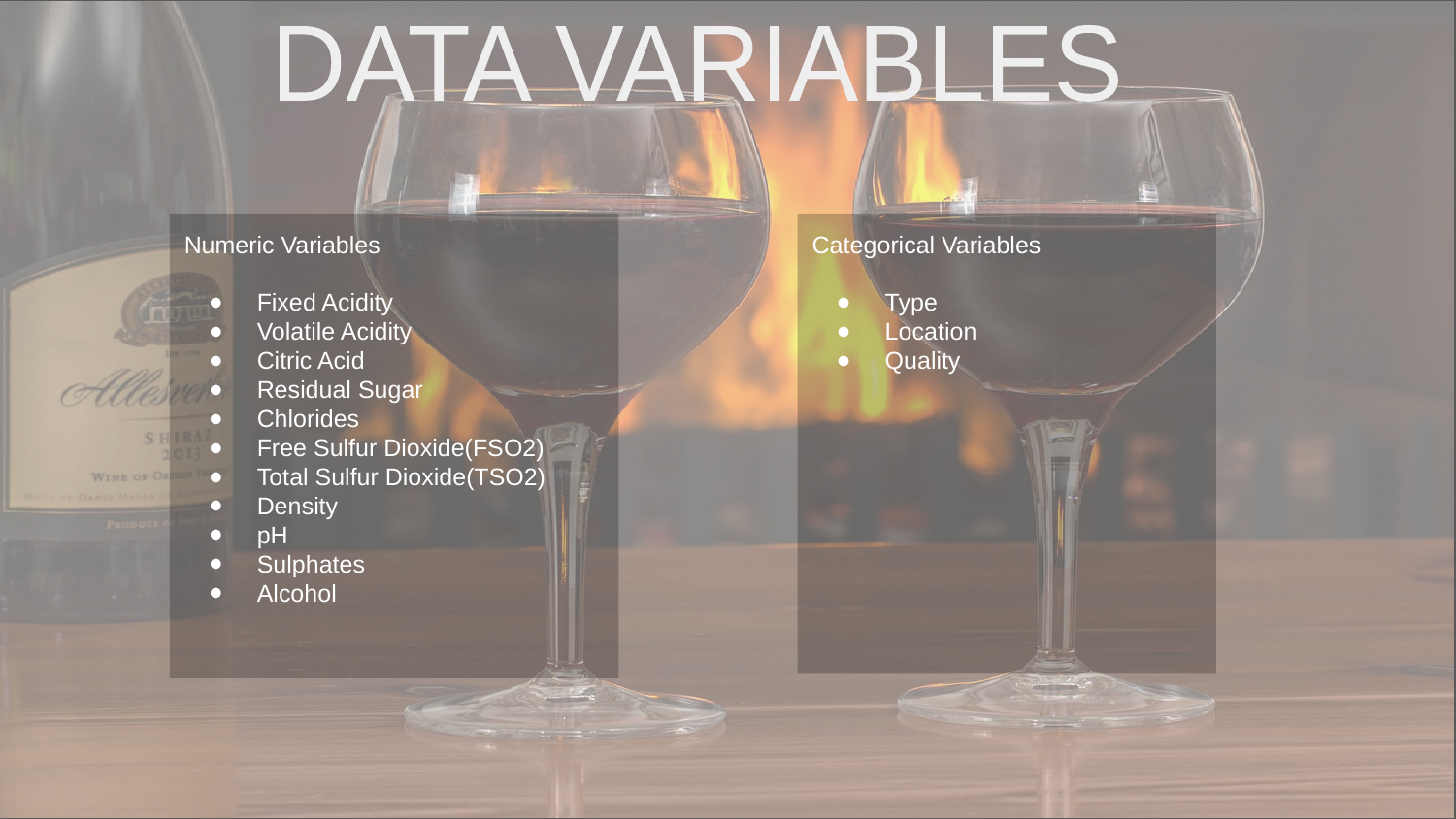

DATA VARIABLES
Numeric Variables

Fixed Acidity
Volatile Acidity
Citric Acid
Residual Sugar
Chlorides
Free Sulfur Dioxide(FSO2)
Total Sulfur Dioxide(TSO2)
Density
pH
Sulphates
Alcohol
Categorical Variables

Type
Location
Quality